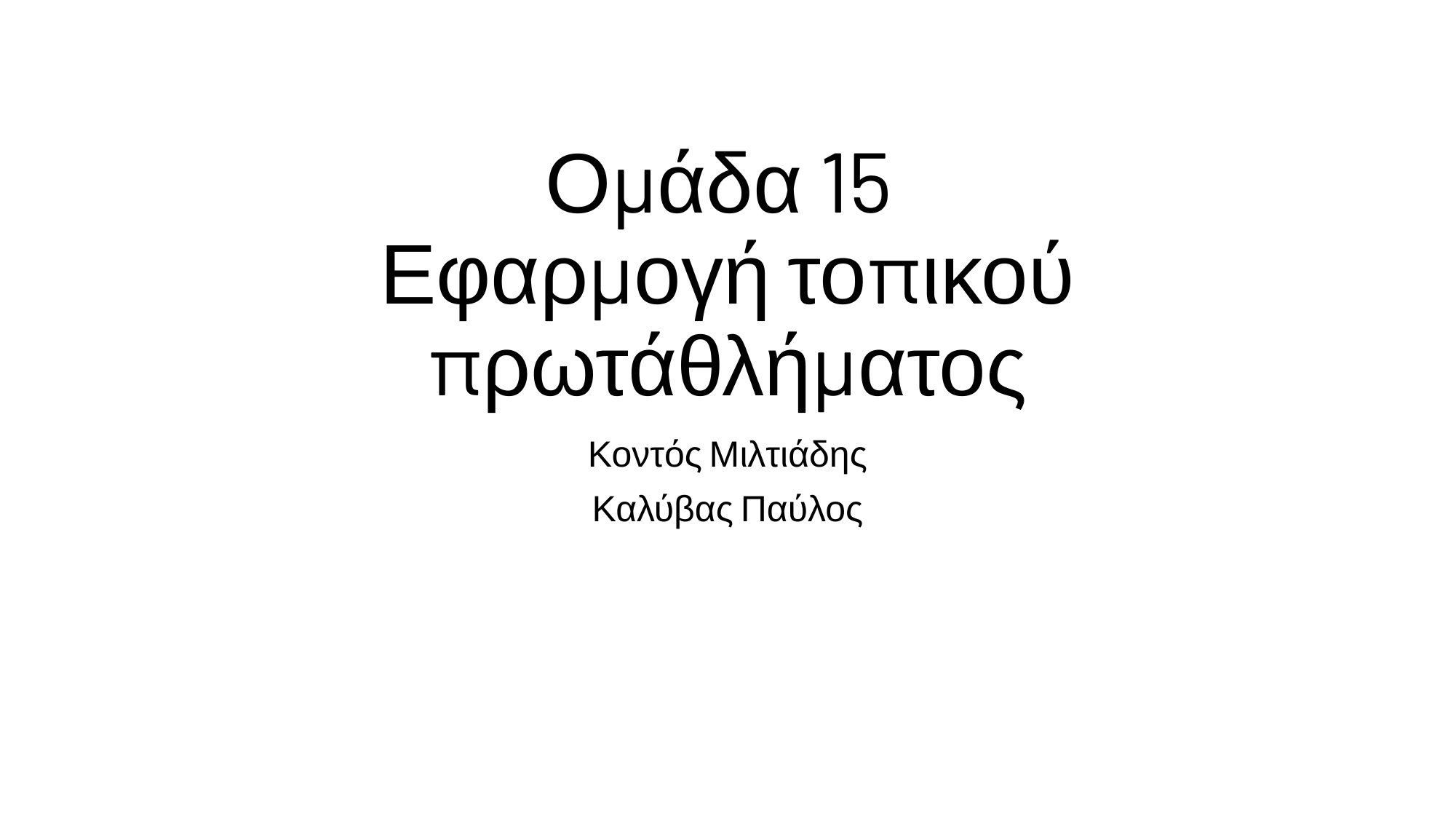

# Ομάδα 15 Εφαρμογή τοπικού πρωτάθλήματος
Κοντός Μιλτιάδης
Καλύβας Παύλος